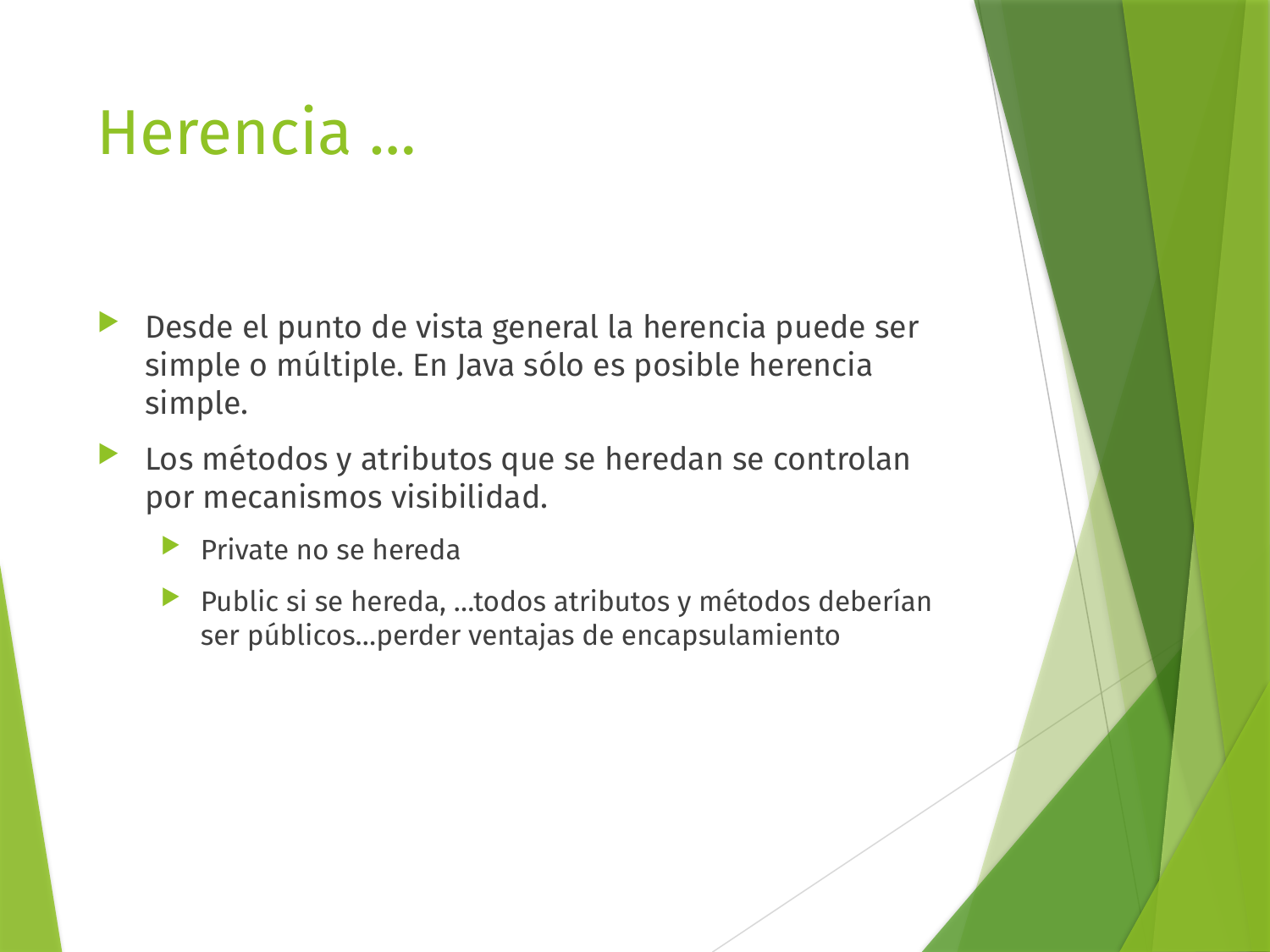

# Herencia …
Desde el punto de vista general la herencia puede ser simple o múltiple. En Java sólo es posible herencia simple.
Los métodos y atributos que se heredan se controlan por mecanismos visibilidad.
Private no se hereda
Public si se hereda, …todos atributos y métodos deberían ser públicos…perder ventajas de encapsulamiento